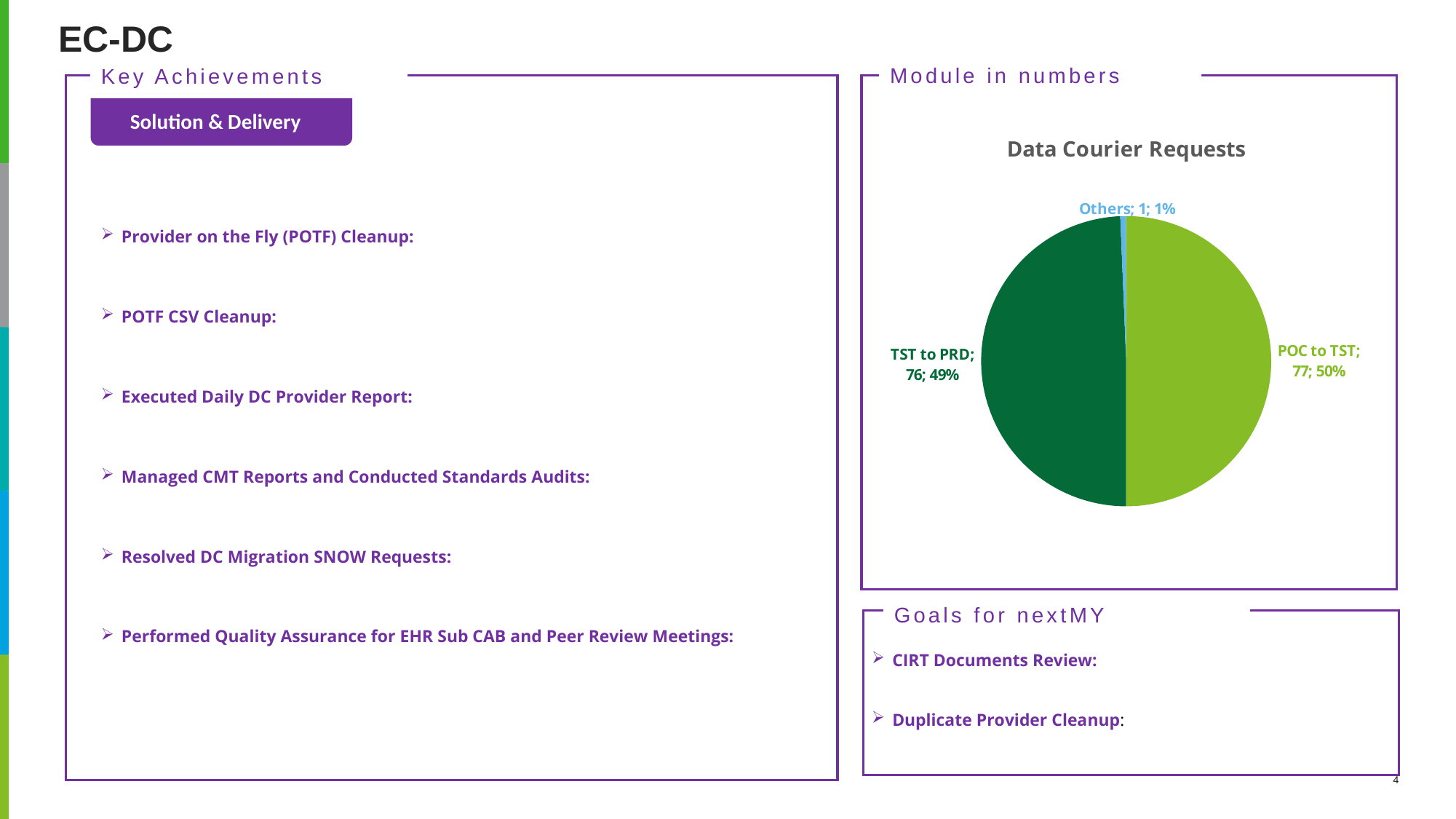

# EC-DC
Module in numbers
Key Achievements

Solution & Delivery

### Chart: Data Courier Requests

| Category |  |
|---|---|
| POC to TST | 77.0 |
| TST to PRD | 76.0 |
| Others | 1.0 |
Provider on the Fly (POTF) Cleanup:

POTF CSV Cleanup:

Executed Daily DC Provider Report:

Managed CMT Reports and Conducted Standards Audits:

Resolved DC Migration SNOW Requests:

Performed Quality Assurance for EHR Sub CAB and Peer Review Meetings:

Solution & Delivery
Implementations
Scope of work
Goals for nextMY

CIRT Documents Review:​

Duplicate Provider Cleanup: